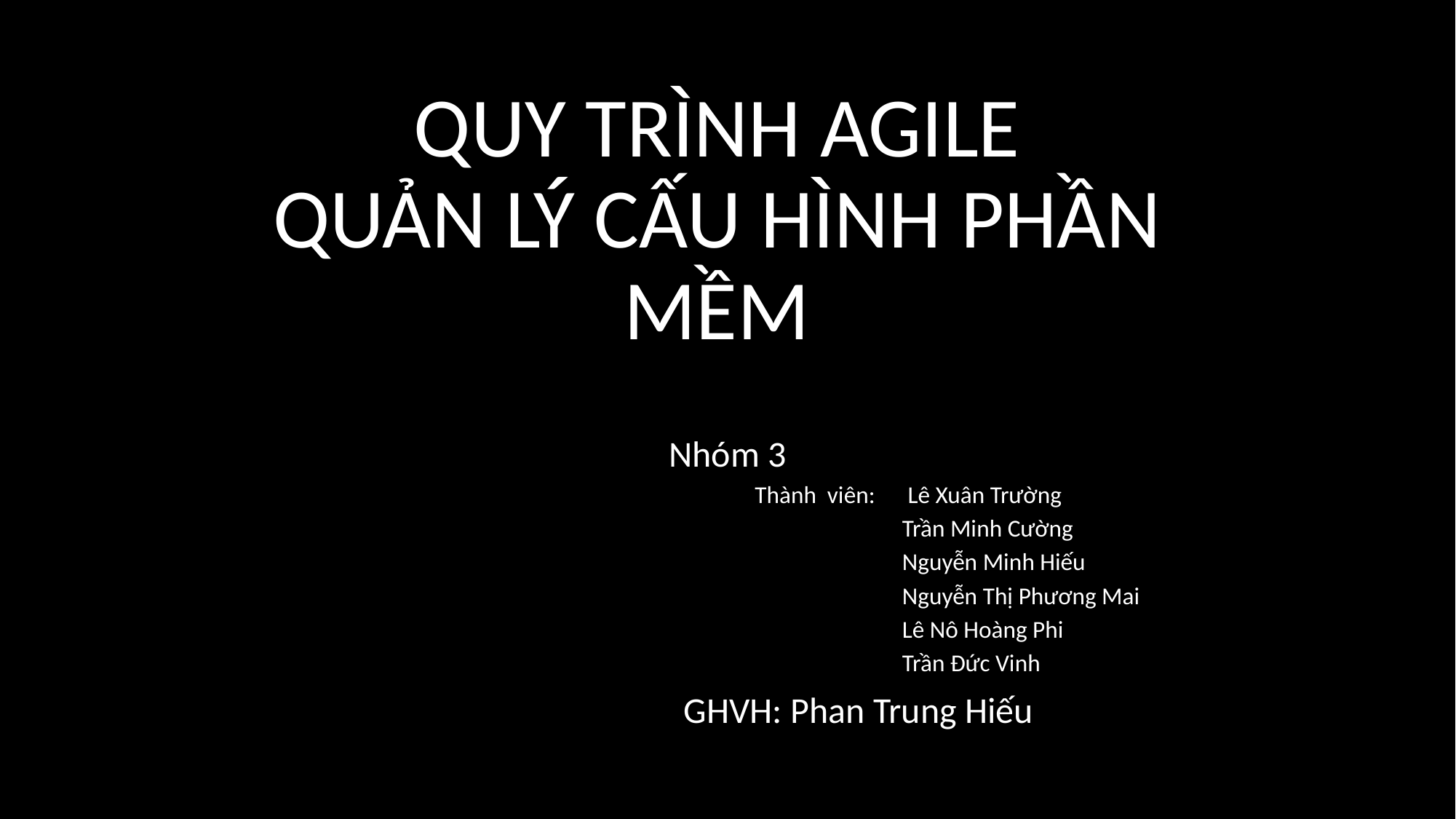

# QUY TRÌNH AGILE QUẢN LÝ CẤU HÌNH PHẦN MỀM
Nhóm 3
                       Thành  viên:      Lê Xuân Trường
                                                  Trần Minh Cường
                                                  Nguyễn Minh Hiếu
                                                  Nguyễn Thị Phương Mai
                                                  Lê Nô Hoàng Phi
                                                  Trần Đức Vinh
                                GHVH: Phan Trung Hiếu